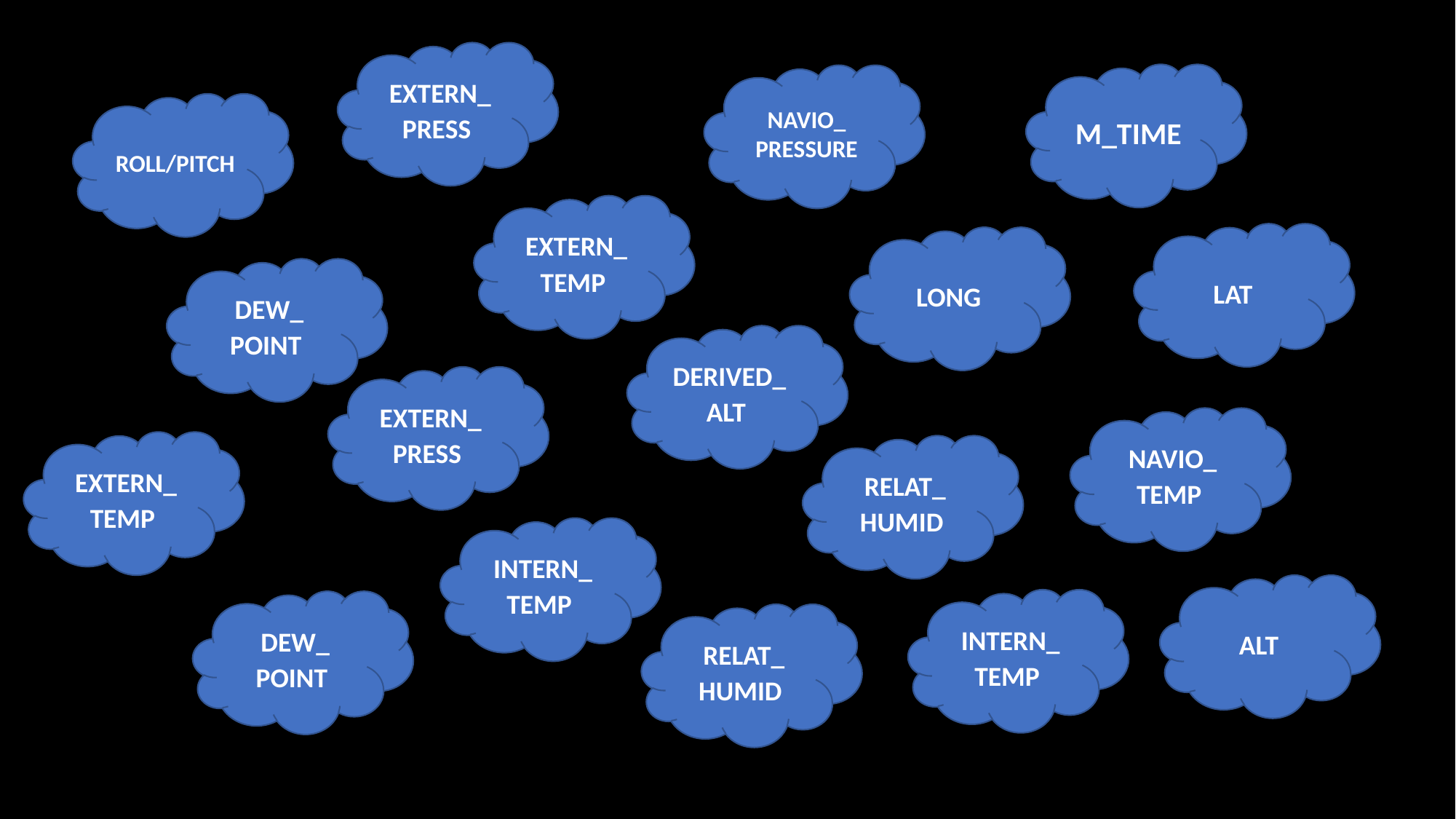

EXTERN_
PRESS
#
M_TIME
NAVIO_
PRESSURE
ROLL/PITCH
EXTERN_
TEMP

LAT
LONG
DEW_
POINT
DERIVED_ALT
EXTERN_
PRESS
NAVIO_
TEMP
EXTERN_
TEMP
RELAT_
HUMID
INTERN_
TEMP
ALT
INTERN_
TEMP
DEW_
POINT
RELAT_
HUMID